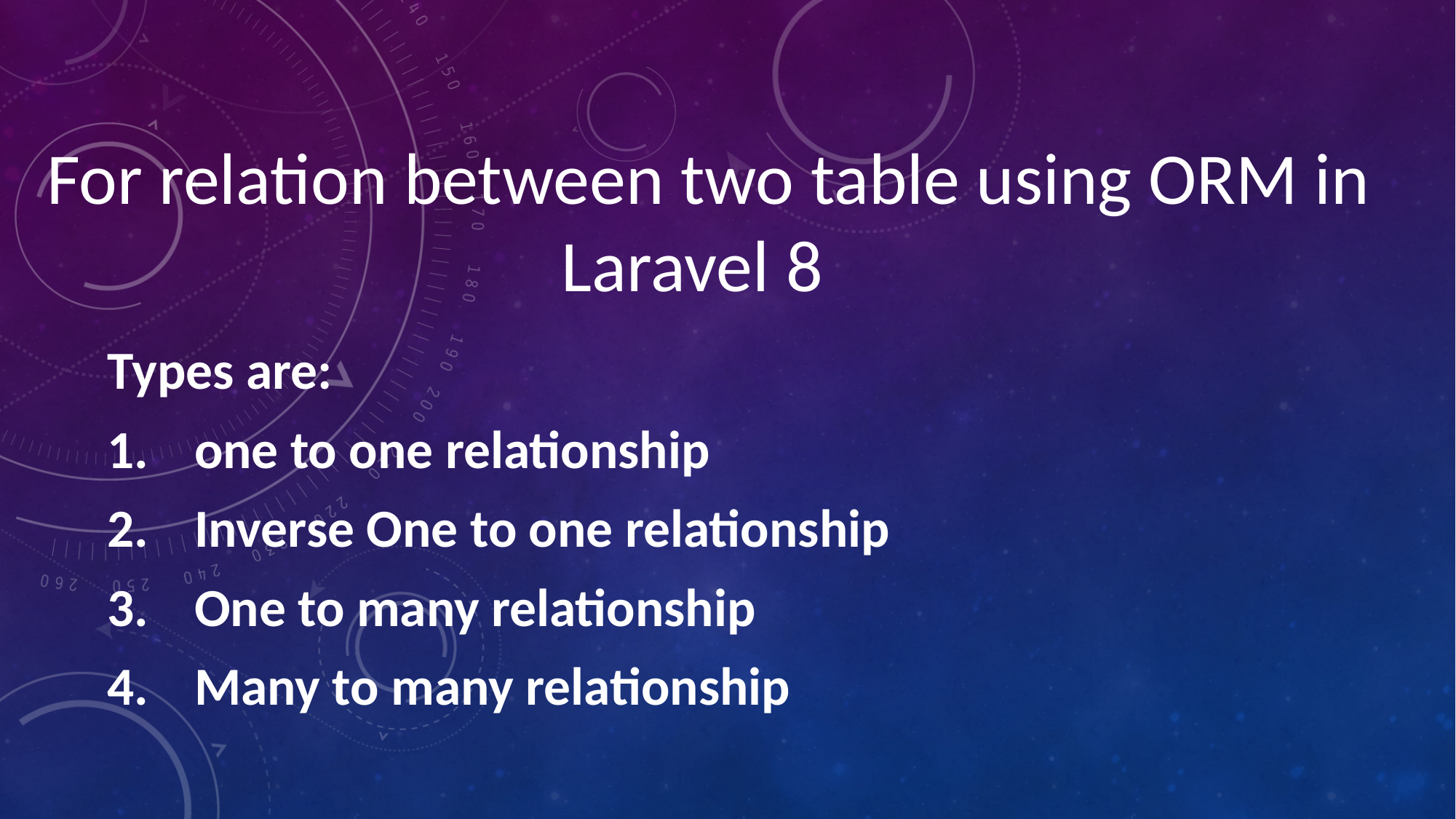

# For relation between two table using ORM in Laravel 8
Types are:
one to one relationship
Inverse One to one relationship
One to many relationship
Many to many relationship